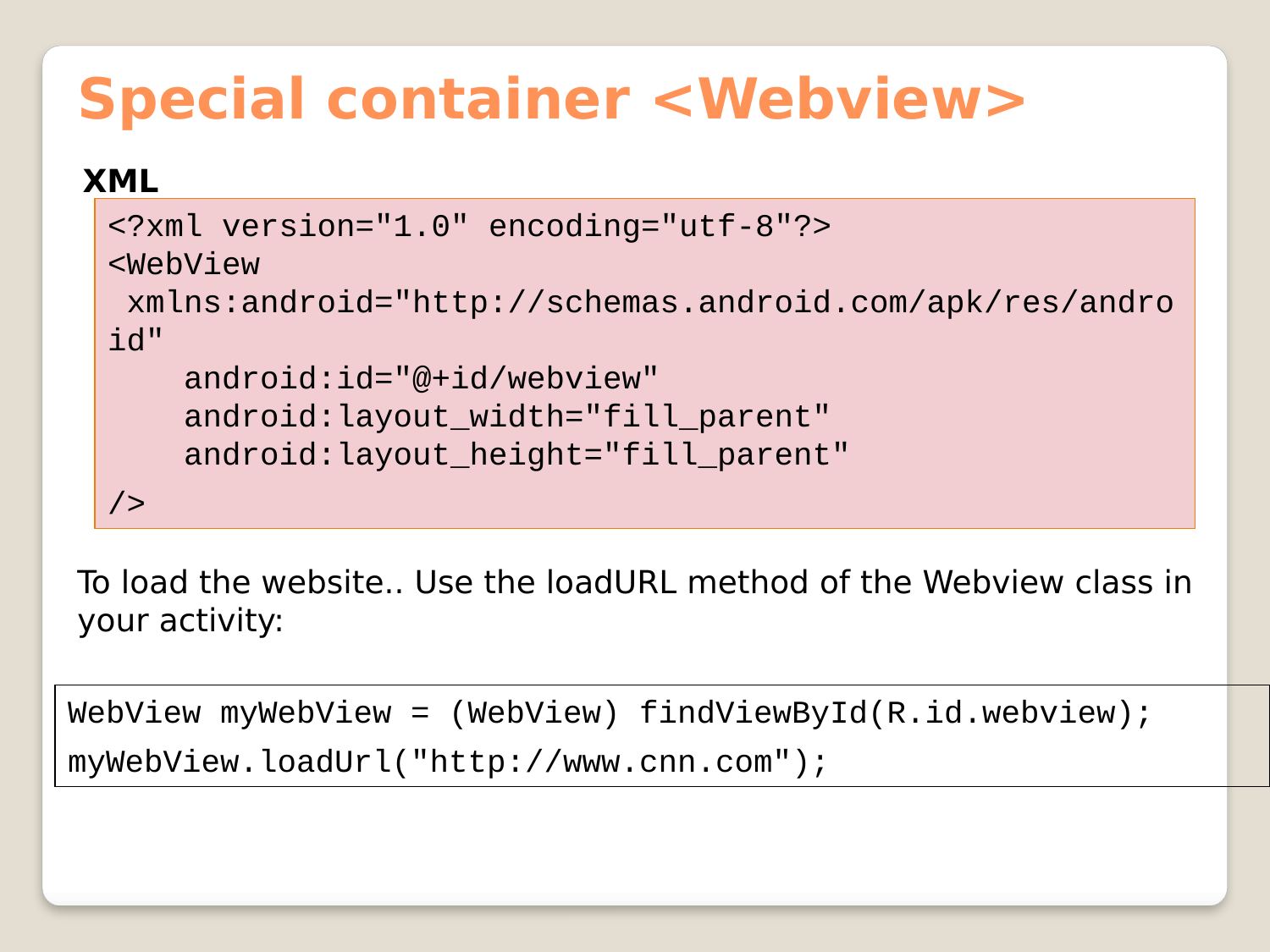

Special container <Webview>
XML
<?xml version="1.0" encoding="utf-8"?>
<WebView  xmlns:android="http://schemas.android.com/apk/res/android"
    android:id="@+id/webview"
    android:layout_width="fill_parent"
    android:layout_height="fill_parent"
/>
To load the website.. Use the loadURL method of the Webview class in your activity:
WebView myWebView = (WebView) findViewById(R.id.webview);
myWebView.loadUrl("http://www.cnn.com");